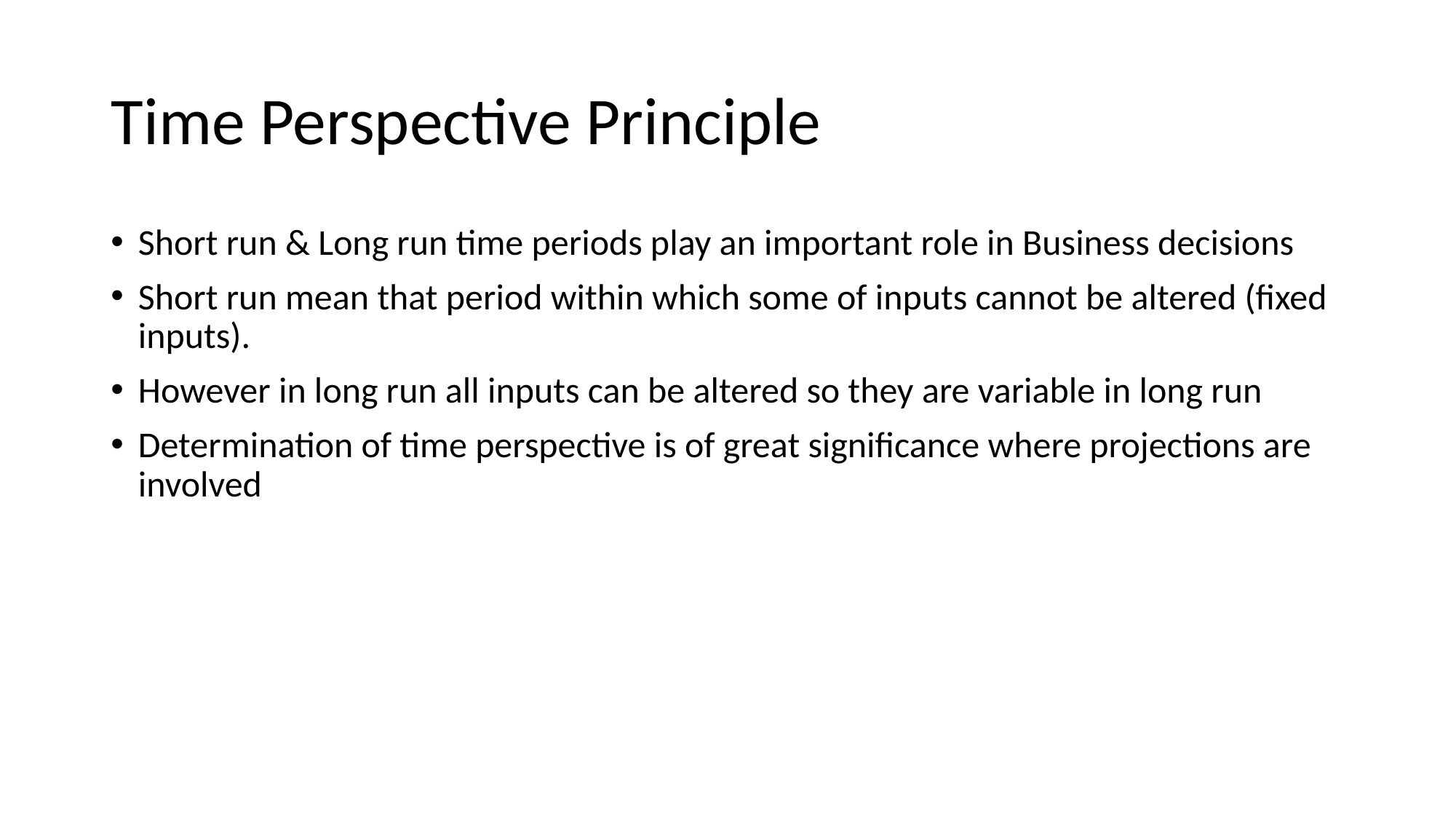

# Time Perspective Principle
Short run & Long run time periods play an important role in Business decisions
Short run mean that period within which some of inputs cannot be altered (fixed inputs).
However in long run all inputs can be altered so they are variable in long run
Determination of time perspective is of great significance where projections are involved